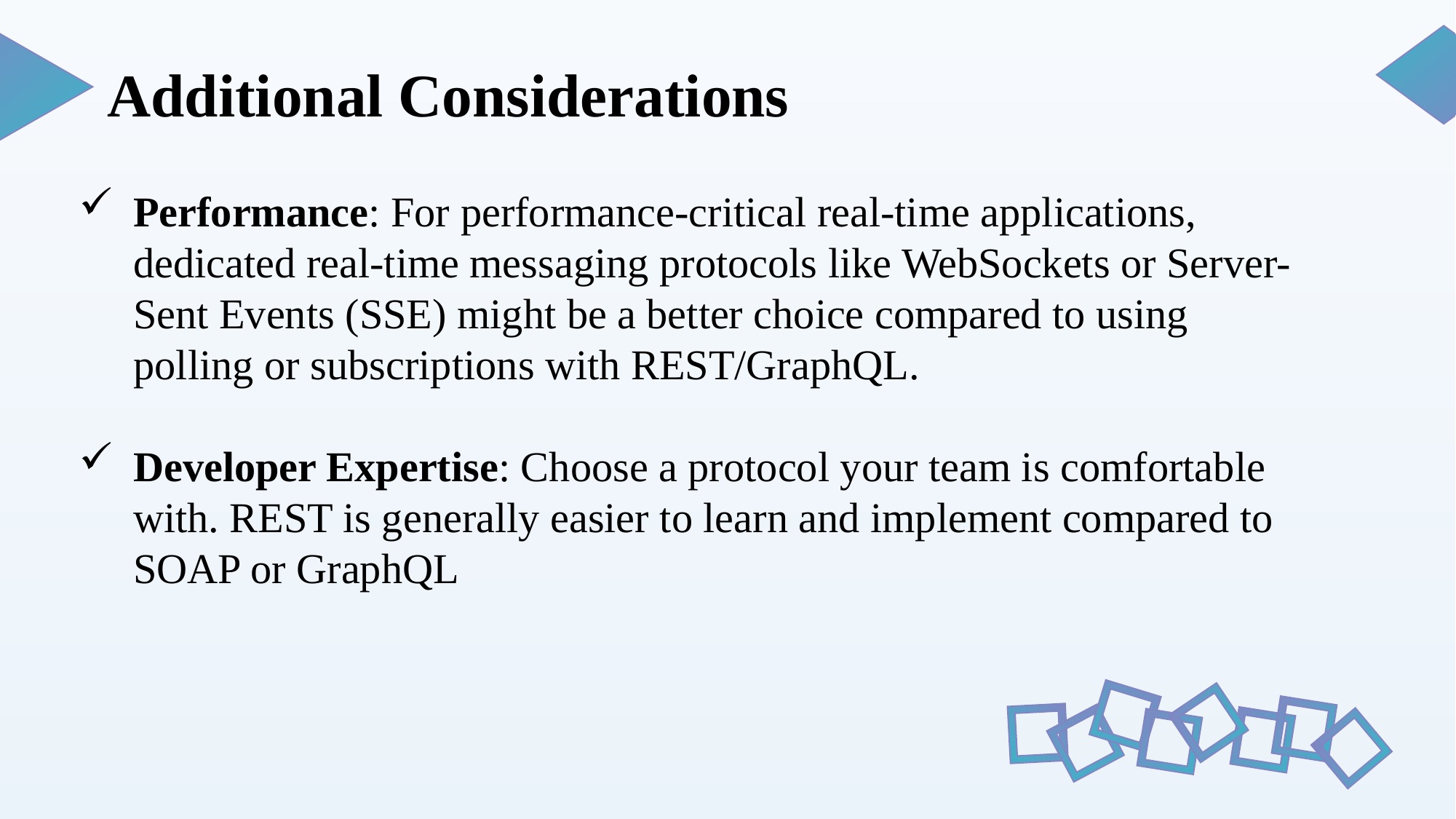

Additional Considerations
Performance: For performance-critical real-time applications, dedicated real-time messaging protocols like WebSockets or Server-Sent Events (SSE) might be a better choice compared to using polling or subscriptions with REST/GraphQL.

Developer Expertise: Choose a protocol your team is comfortable with. REST is generally easier to learn and implement compared to SOAP or GraphQL